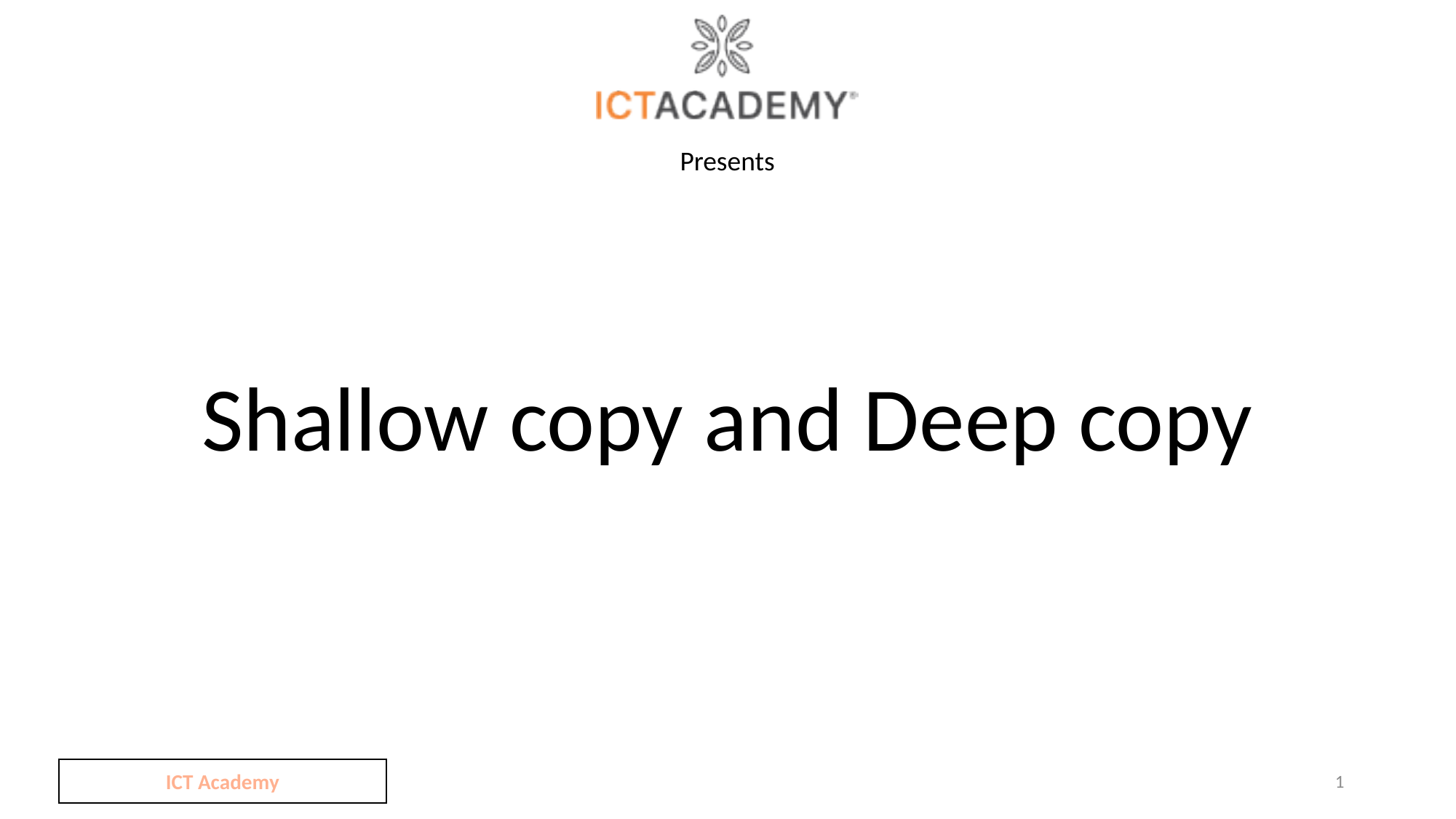

# Shallow copy and Deep copy
ICT Academy
1